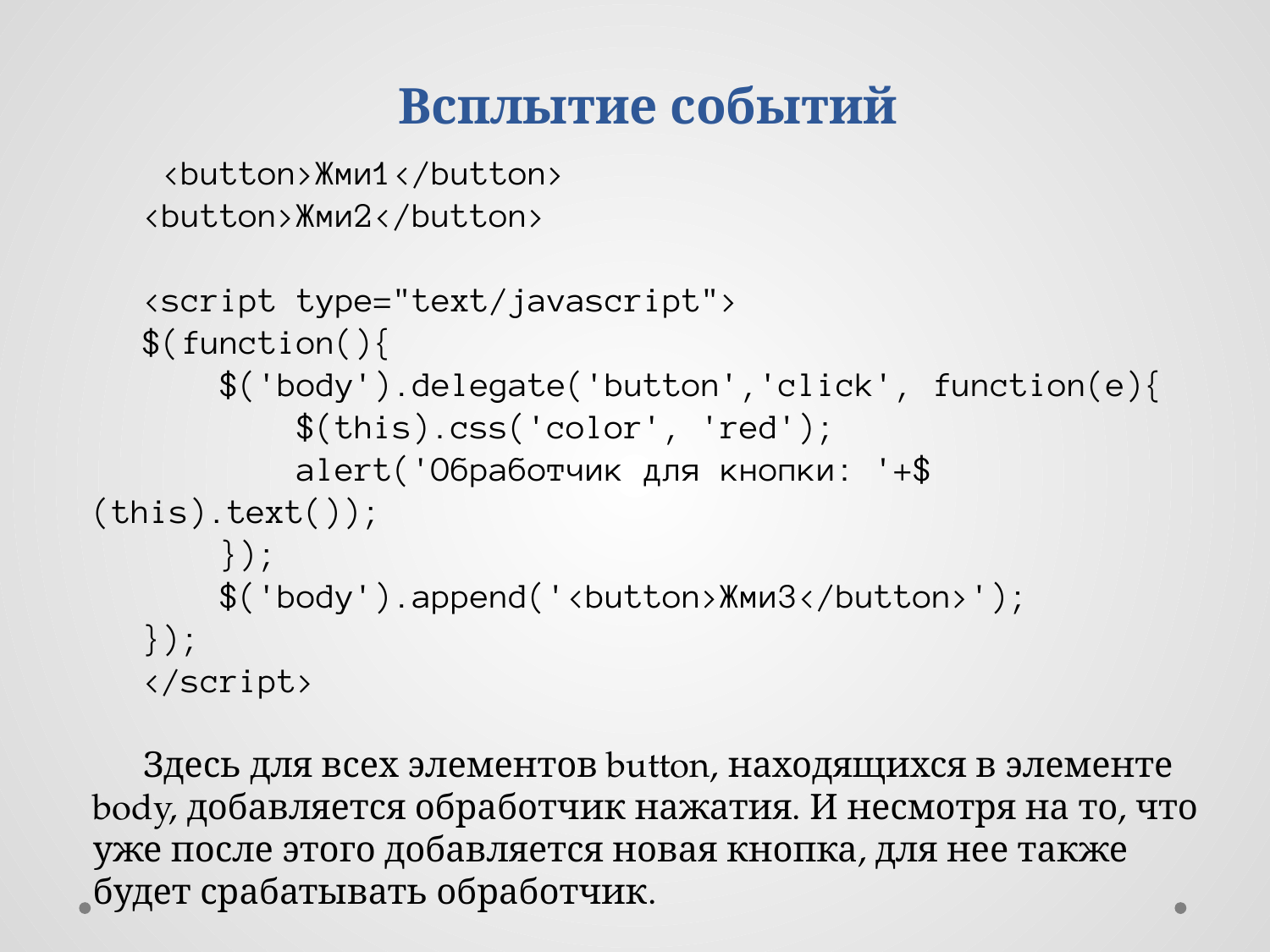

Всплытие событий
 <button>Жми1</button>
<button>Жми2</button>

<script type="text/javascript">
$(function(){
    $('body').delegate('button','click', function(e){
        $(this).css('color', 'red');
        alert('Обработчик для кнопки: '+$(this).text());
    });
    $('body').append('<button>Жми3</button>');
});
</script>

Здесь для всех элементов button, находящихся в элементе body, добавляется обработчик нажатия. И несмотря на то, что уже после этого добавляется новая кнопка, для нее также будет срабатывать обработчик.